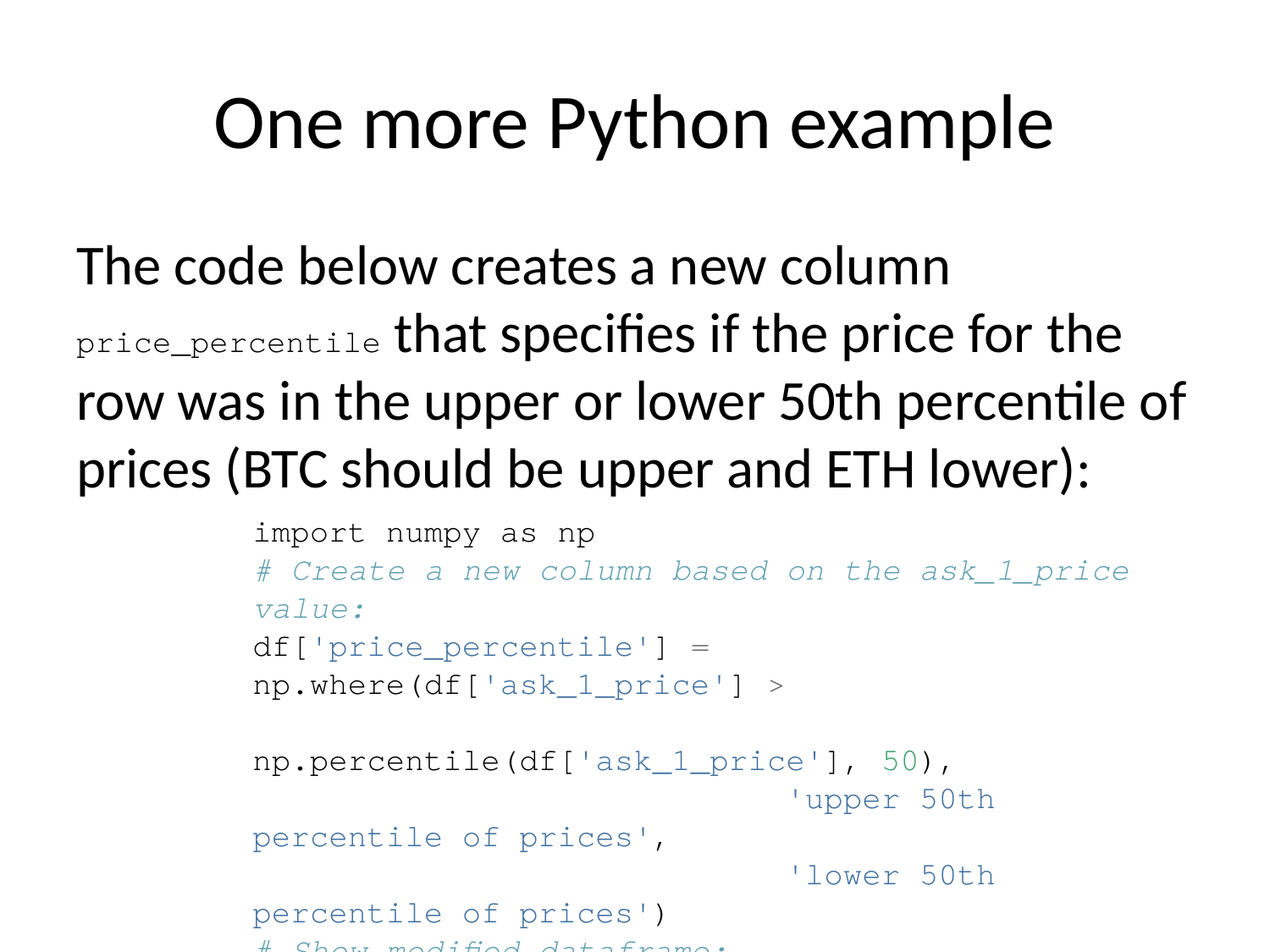

# One more Python example
The code below creates a new column price_percentile that specifies if the price for the row was in the upper or lower 50th percentile of prices (BTC should be upper and ETH lower):
import numpy as np
# Create a new column based on the ask_1_price value:
df['price_percentile'] = np.where(df['ask_1_price'] >
                                  np.percentile(df['ask_1_price'], 50),
                            'upper 50th percentile of prices',
                            'lower 50th percentile of prices')
# Show modified dataframe:
df[['symbol', 'ask_1_price', 'price_percentile']]
##       symbol  ask_1_price                 price_percentile
## 0        ETH     1982.230  lower 50th percentile of prices
## 1        BTC    32825.540  upper 50th percentile of prices
## 2        ETH     2024.858  lower 50th percentile of prices
## 3        BTC    33140.010  upper 50th percentile of prices
## 4        ETH     2030.624  lower 50th percentile of prices
## ...      ...          ...                              ...
## 15172    BTC    11747.010  upper 50th percentile of prices
## 15173    BTC    11722.060  upper 50th percentile of prices
## 15174    BTC    11761.120  upper 50th percentile of prices
## 15175    BTC    11719.280  upper 50th percentile of prices
## 15176    BTC    11827.080  upper 50th percentile of prices
##
## [15177 rows x 3 columns]